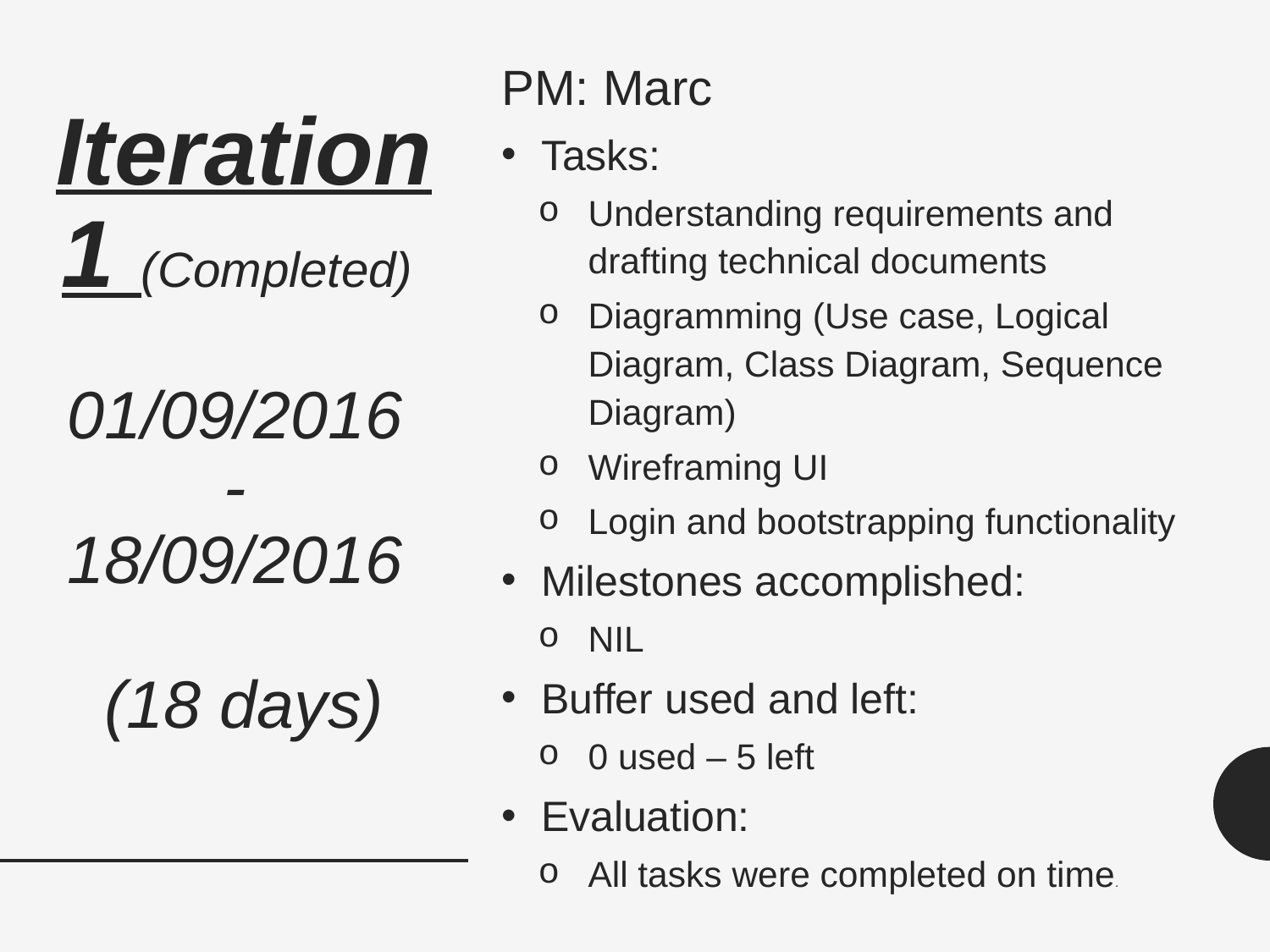

PM: Marc
Tasks:
Understanding requirements and drafting technical documents
Diagramming (Use case, Logical Diagram, Class Diagram, Sequence Diagram)
Wireframing UI
Login and bootstrapping functionality
Milestones accomplished:
NIL
Buffer used and left:
0 used – 5 left
Evaluation:
All tasks were completed on time.
# Iteration 1 (Completed) 01/09/2016 - 18/09/2016 (18 days)